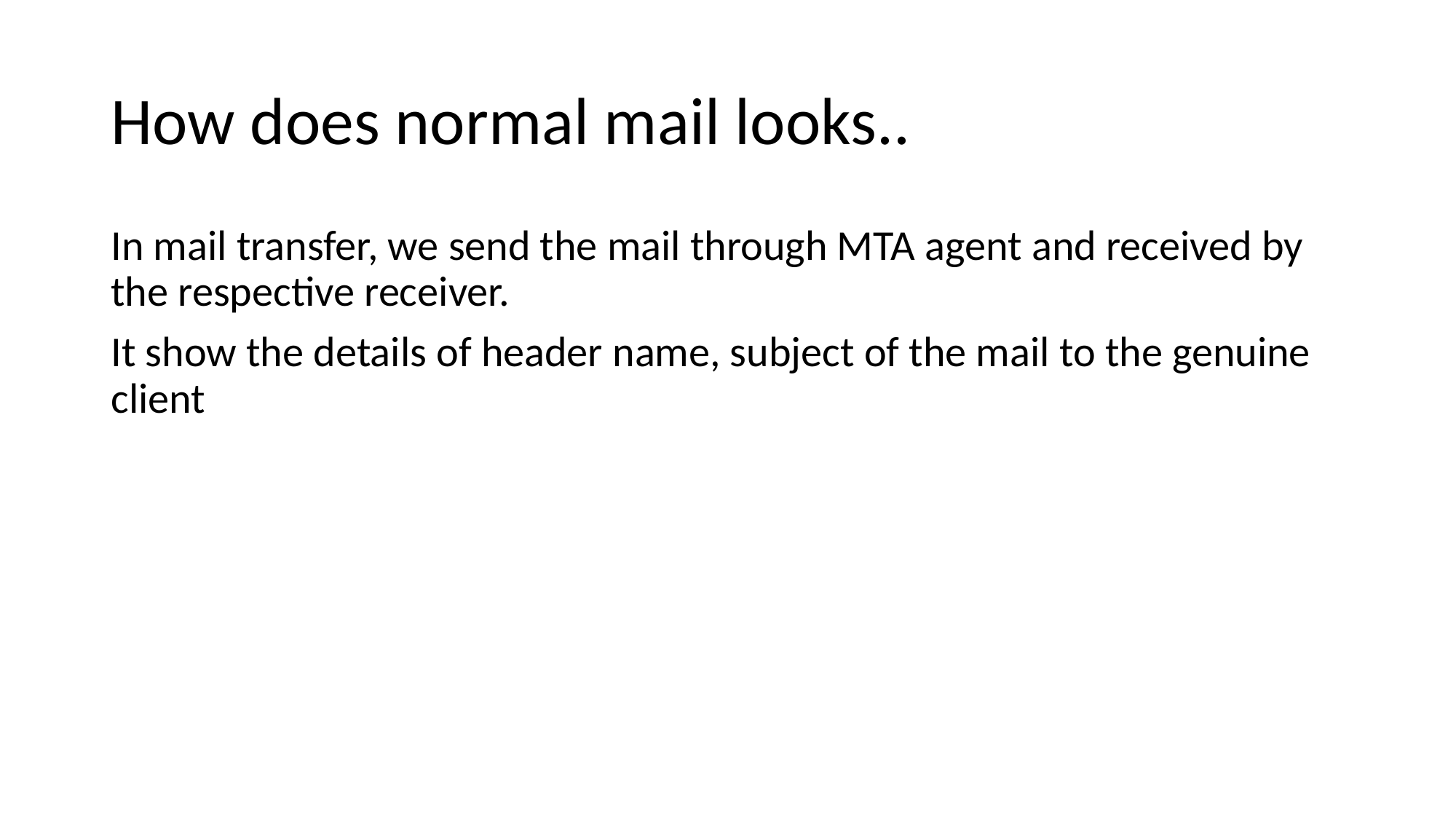

# How does normal mail looks..
In mail transfer, we send the mail through MTA agent and received by the respective receiver.
It show the details of header name, subject of the mail to the genuine client